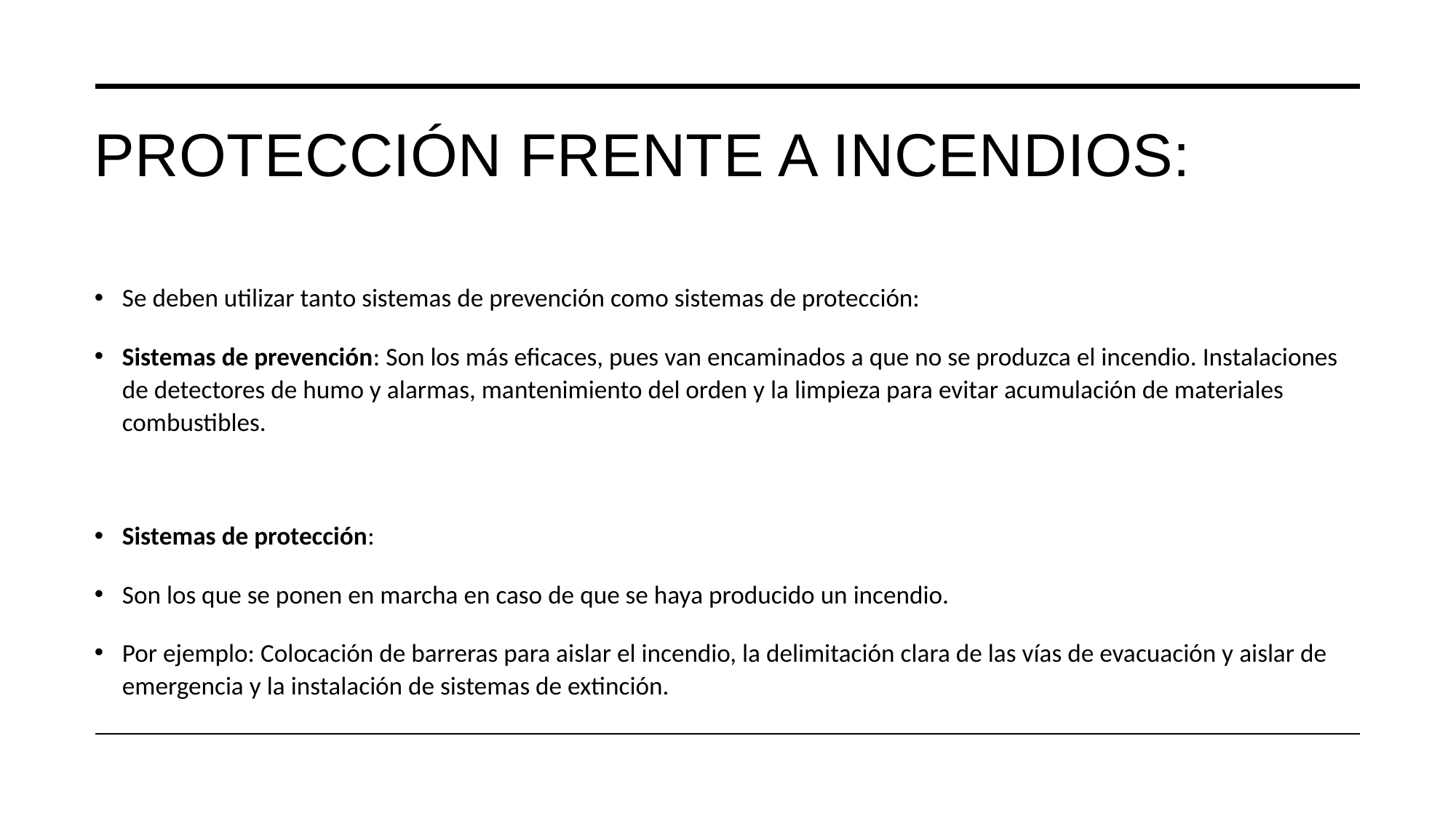

# Protección frente a incendios:
Se deben utilizar tanto sistemas de prevención como sistemas de protección:
Sistemas de prevención: Son los más eficaces, pues van encaminados a que no se produzca el incendio. Instalaciones de detectores de humo y alarmas, mantenimiento del orden y la limpieza para evitar acumulación de materiales combustibles.

Sistemas de protección:
Son los que se ponen en marcha en caso de que se haya producido un incendio.
Por ejemplo: Colocación de barreras para aislar el incendio, la delimitación clara de las vías de evacuación y aislar de emergencia y la instalación de sistemas de extinción.